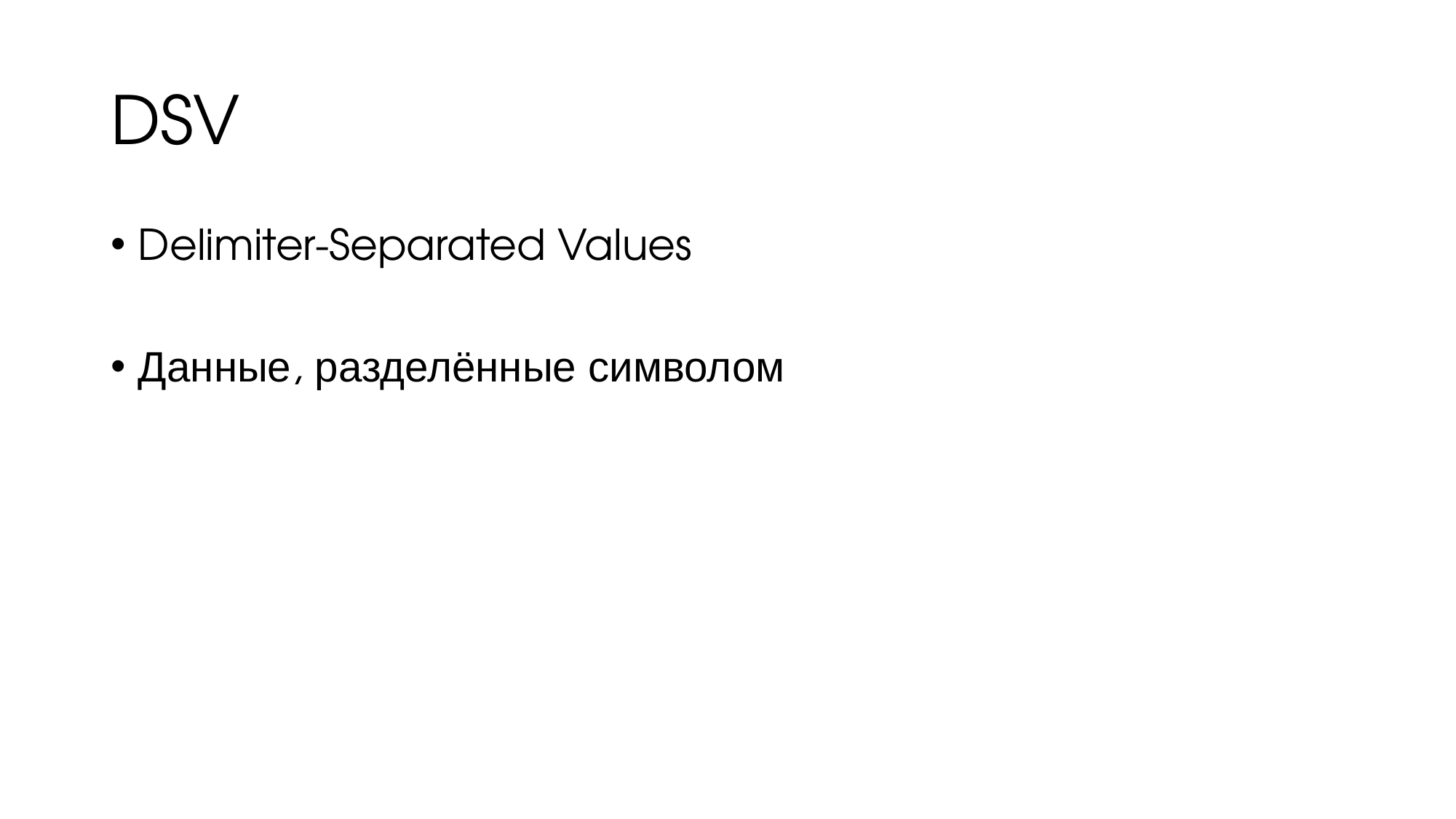

# DSV
Delimiter-Separated Values

Данные, разделённые символом